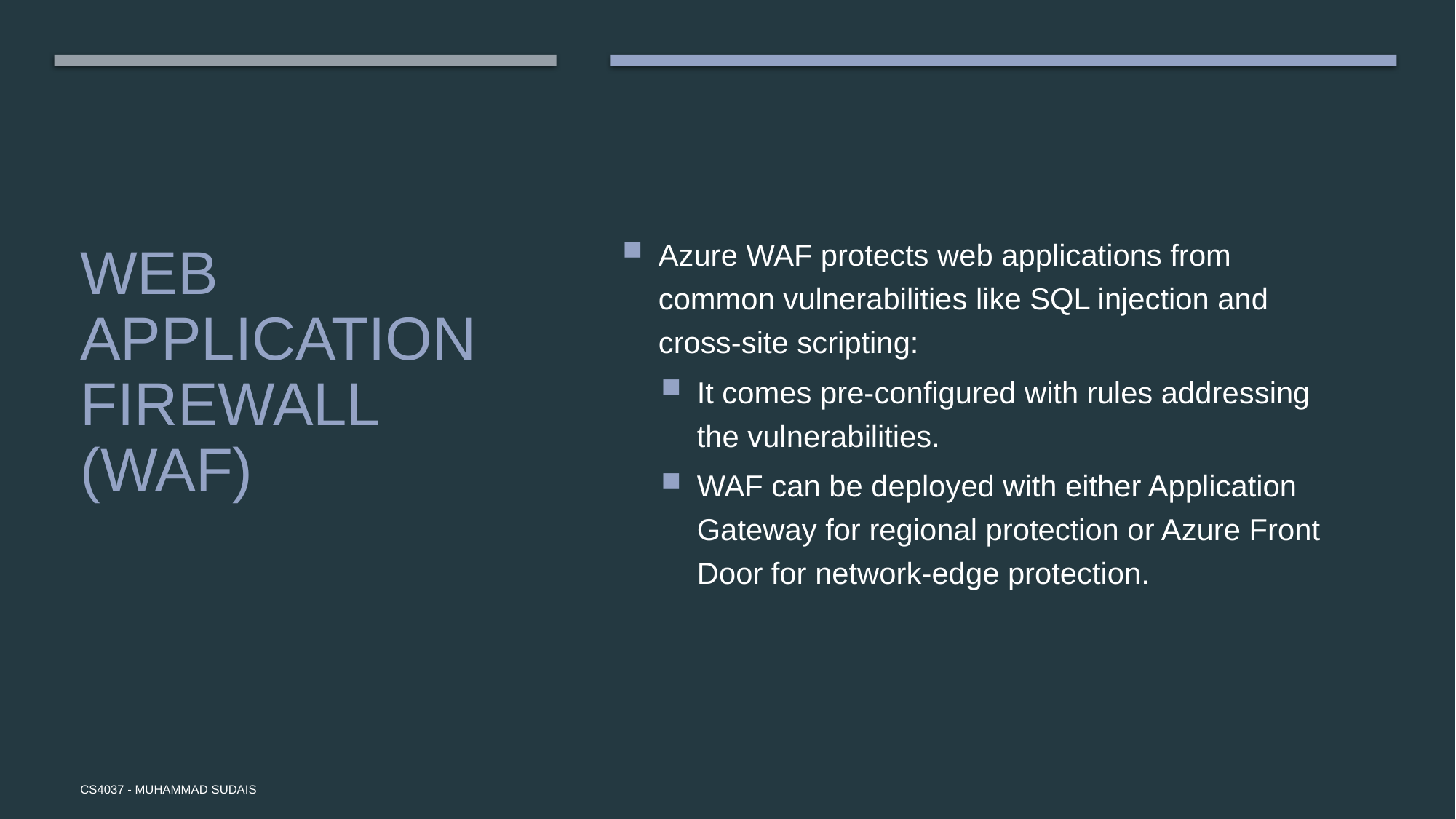

Azure WAF protects web applications from common vulnerabilities like SQL injection and cross-site scripting:
It comes pre-configured with rules addressing the vulnerabilities.
WAF can be deployed with either Application Gateway for regional protection or Azure Front Door for network-edge protection.
# Web Application Firewall (WAF)
CS4037 - Muhammad Sudais